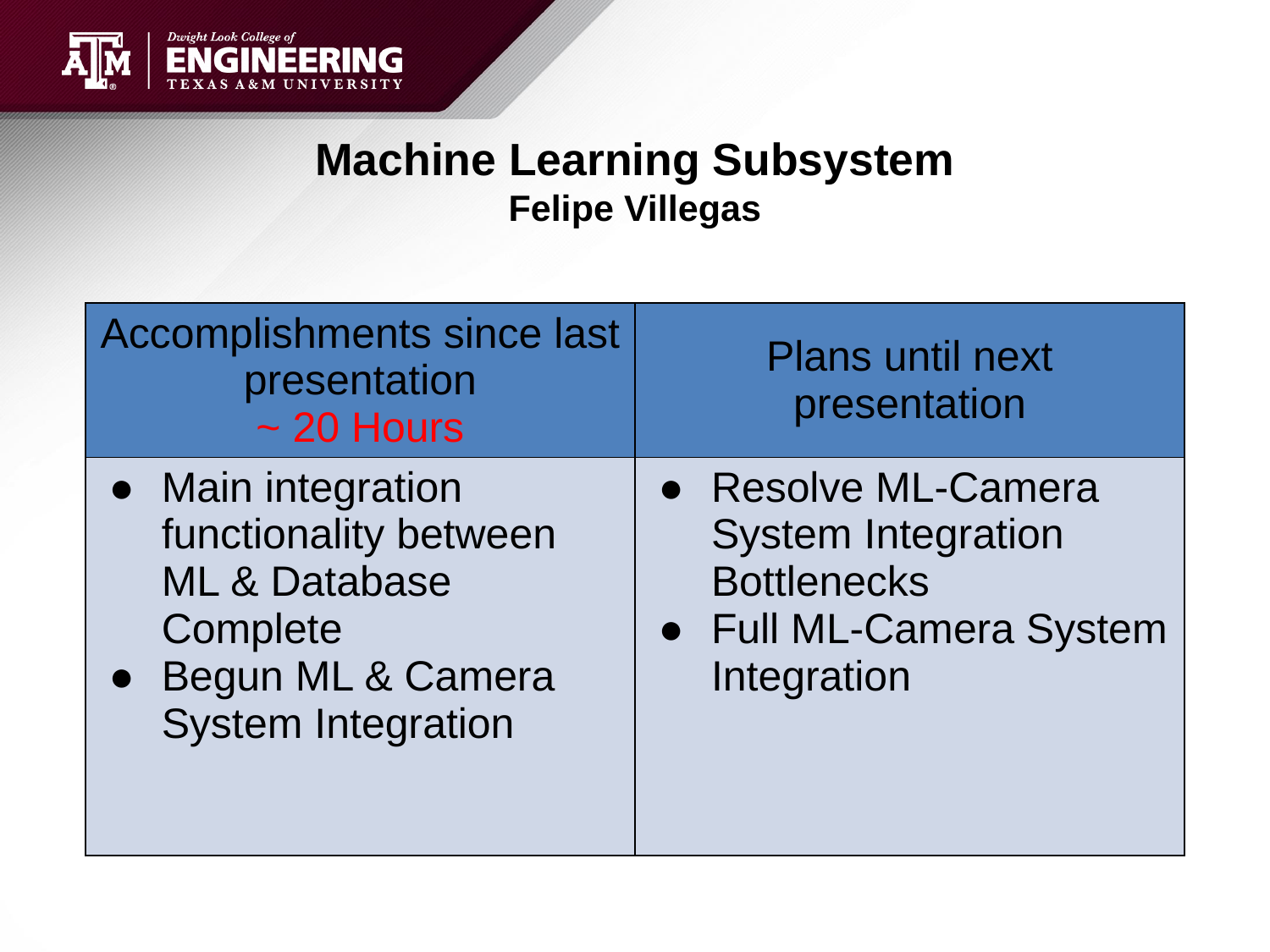

# Machine Learning Subsystem
Felipe Villegas
| Accomplishments since last presentation ~ 20 Hours | Plans until next presentation |
| --- | --- |
| Main integration functionality between ML & Database Complete Begun ML & Camera System Integration | Resolve ML-Camera System Integration Bottlenecks Full ML-Camera System Integration |